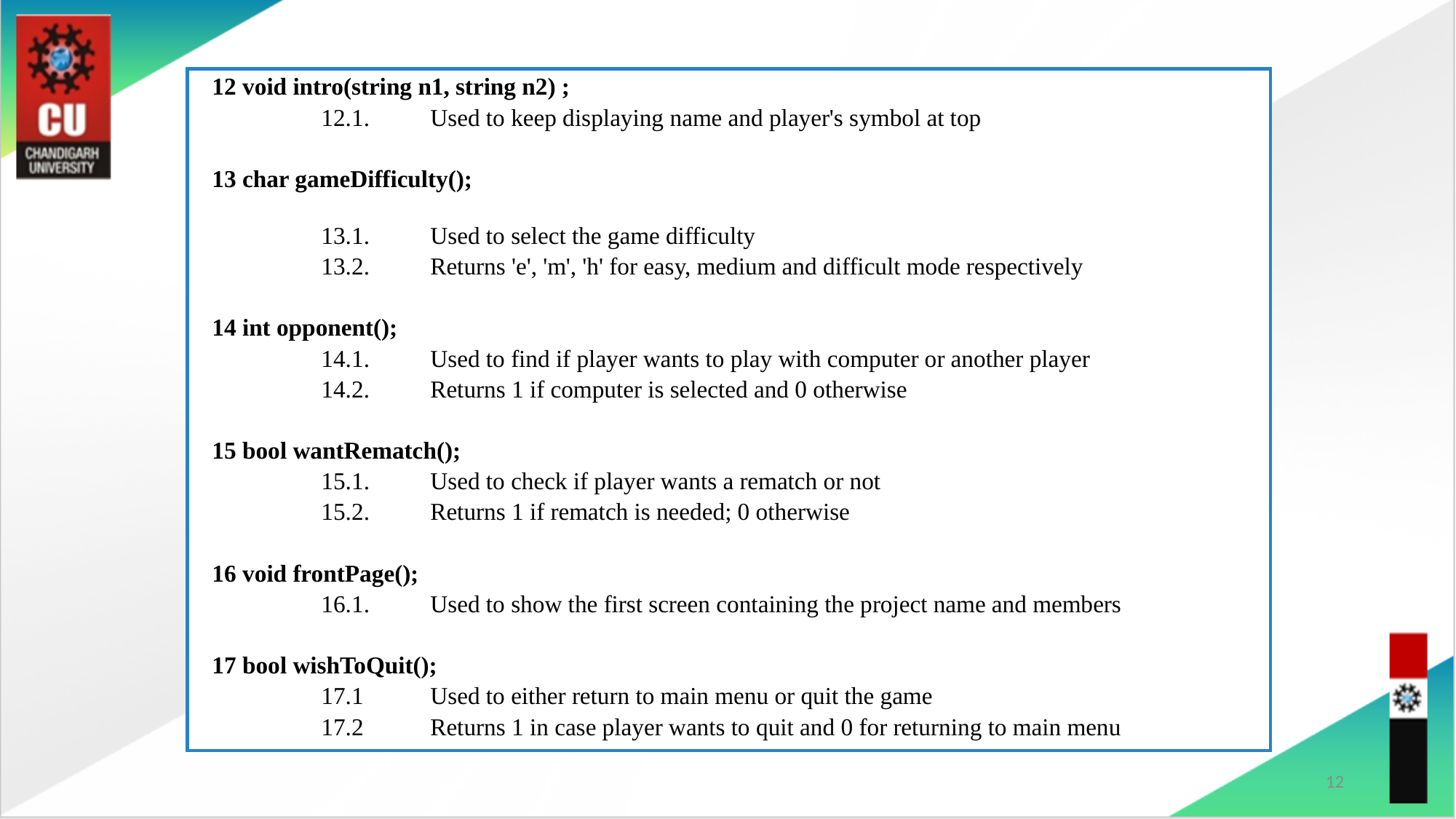

12 void intro(string n1, string n2) ;
	12.1.	Used to keep displaying name and player's symbol at top

13 char gameDifficulty();
	13.1.	Used to select the game difficulty
	13.2.	Returns 'e', 'm', 'h' for easy, medium and difficult mode respectively

14 int opponent();
	14.1.	Used to find if player wants to play with computer or another player
	14.2.	Returns 1 if computer is selected and 0 otherwise

15 bool wantRematch();
	15.1.	Used to check if player wants a rematch or not
	15.2.	Returns 1 if rematch is needed; 0 otherwise

16 void frontPage();
	16.1.	Used to show the first screen containing the project name and members

17 bool wishToQuit();
	17.1	Used to either return to main menu or quit the game
	17.2	Returns 1 in case player wants to quit and 0 for returning to main menu

12